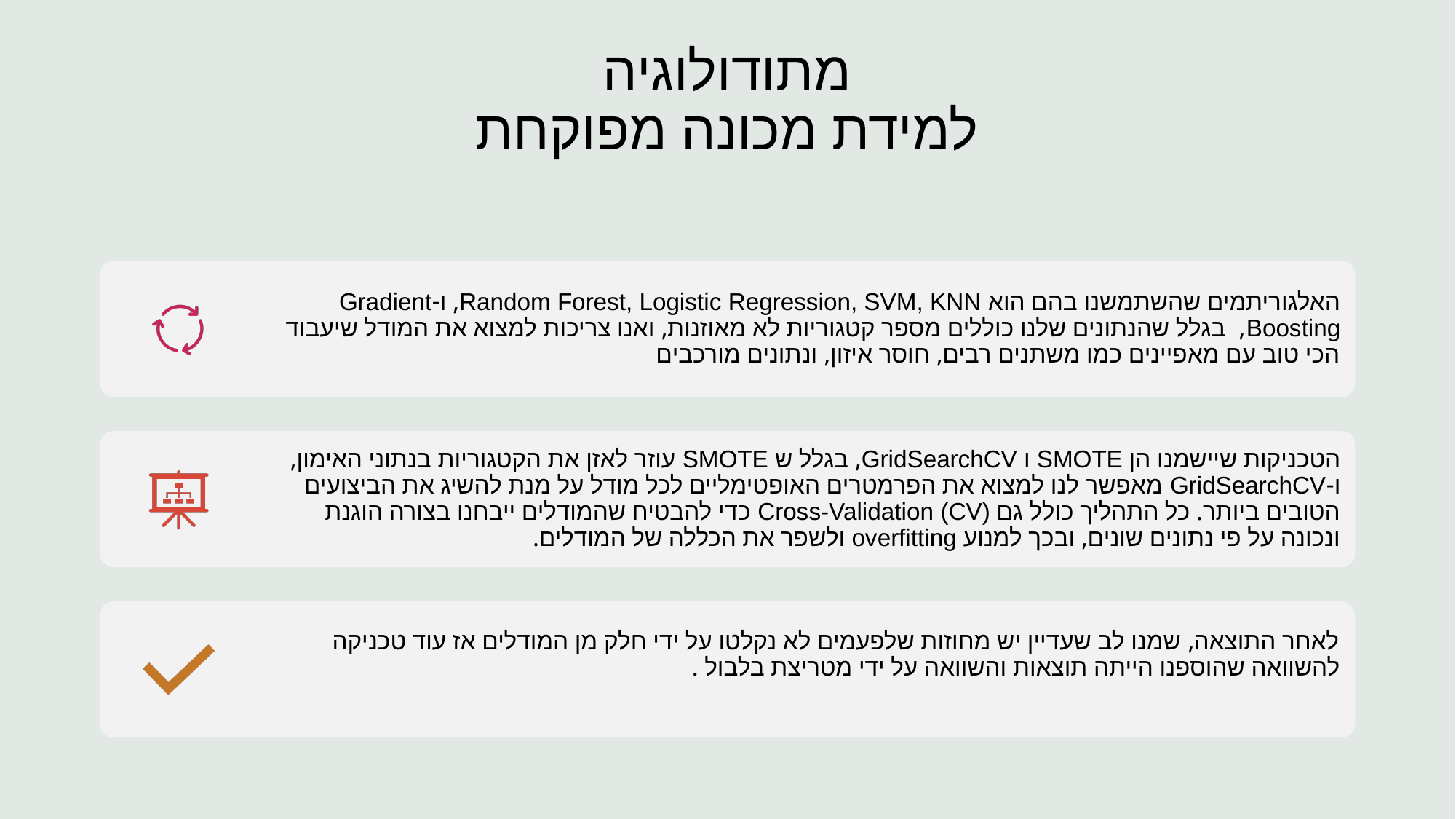

# מתודולוגיה למידת מכונה מפוקחת
האלגוריתמים שהשתמשנו בהם הוא Random Forest, Logistic Regression, SVM, KNN, ו-Gradient Boosting,  בגלל שהנתונים שלנו כוללים מספר קטגוריות לא מאוזנות, ואנו צריכות למצוא את המודל שיעבוד הכי טוב עם מאפיינים כמו משתנים רבים, חוסר איזון, ונתונים מורכבים
הטכניקות שיישמנו הן SMOTE ו GridSearchCV, בגלל ש SMOTE עוזר לאזן את הקטגוריות בנתוני האימון, ו-GridSearchCV מאפשר לנו למצוא את הפרמטרים האופטימליים לכל מודל על מנת להשיג את הביצועים הטובים ביותר. כל התהליך כולל גם Cross-Validation (CV) כדי להבטיח שהמודלים ייבחנו בצורה הוגנת ונכונה על פי נתונים שונים, ובכך למנוע overfitting ולשפר את הכללה של המודלים.
לאחר התוצאה, שמנו לב שעדיין יש מחוזות שלפעמים לא נקלטו על ידי חלק מן המודלים אז עוד טכניקה להשוואה שהוספנו הייתה תוצאות והשוואה על ידי מטריצת בלבול .